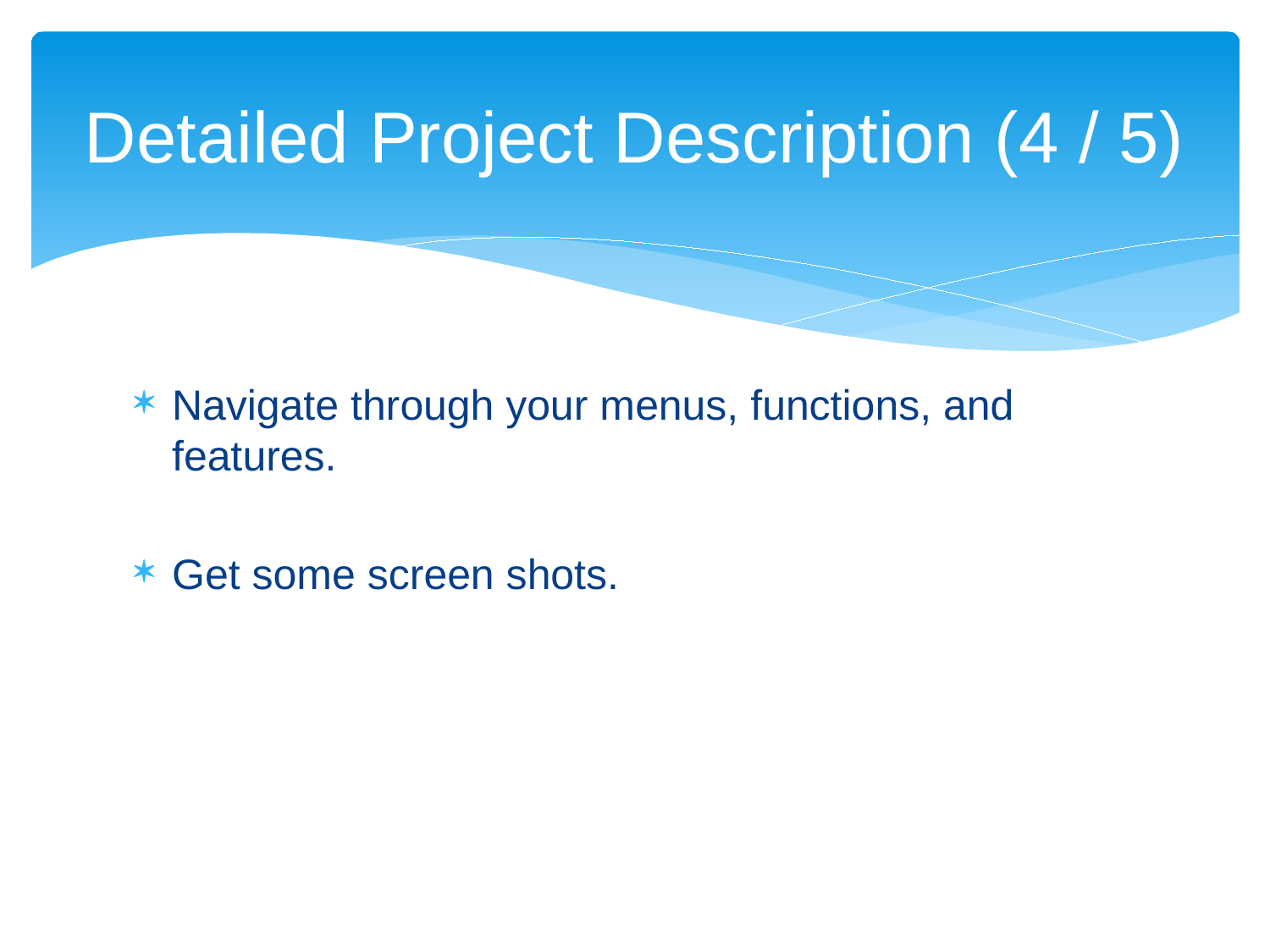

# Detailed Project Description (4 / 5)
Navigate through your menus, functions, and features.

Get some screen shots.